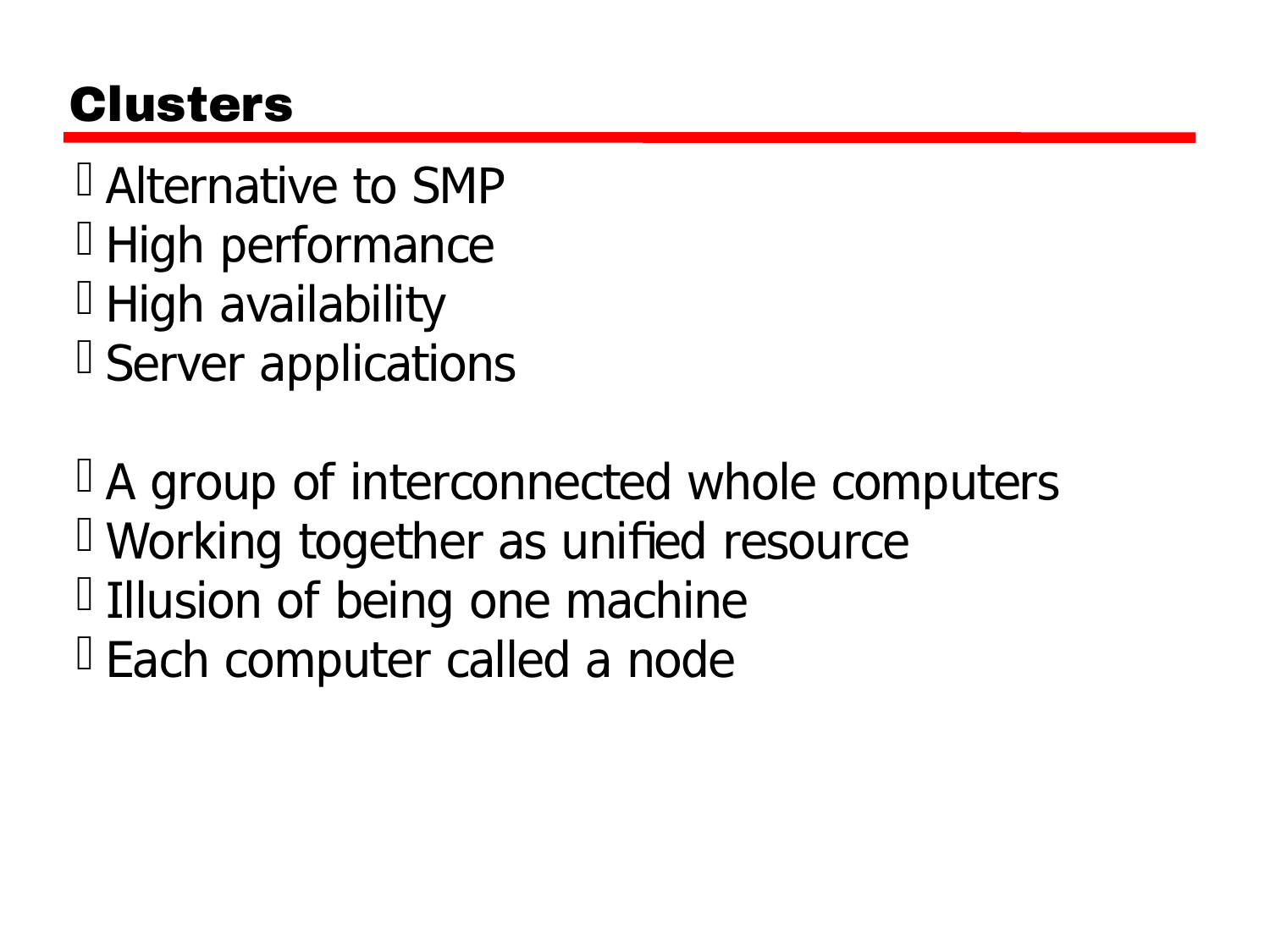

Clusters
Alternative to SMP
High performance
High availability
Server applications

A group of interconnected whole computers
Working together as unified resource
Illusion of being one machine
Each computer called a node